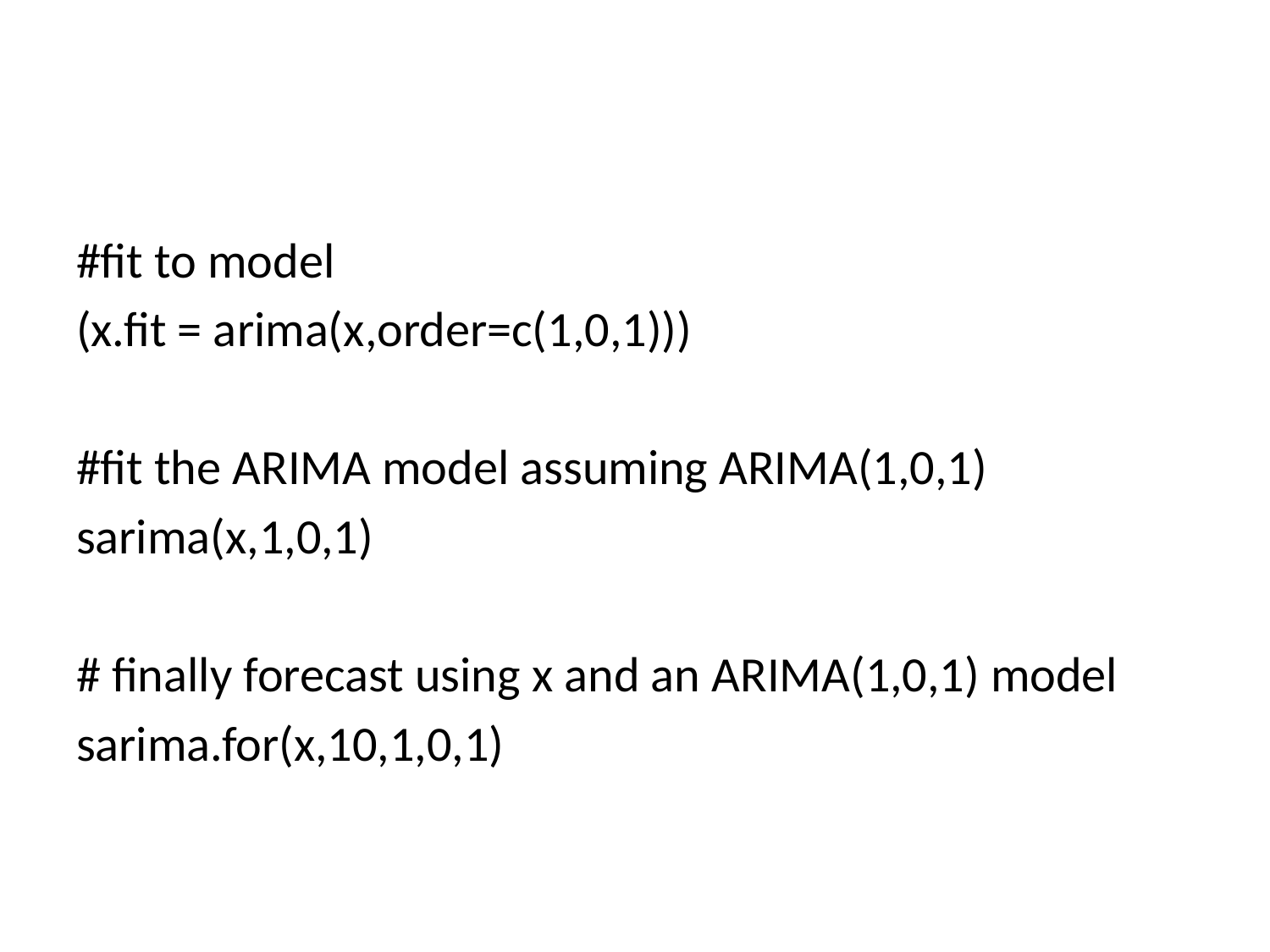

#
#fit to model
(x.fit = arima(x,order=c(1,0,1)))

#fit the ARIMA model assuming ARIMA(1,0,1)
sarima(x,1,0,1)

# finally forecast using x and an ARIMA(1,0,1) model
sarima.for(x,10,1,0,1)